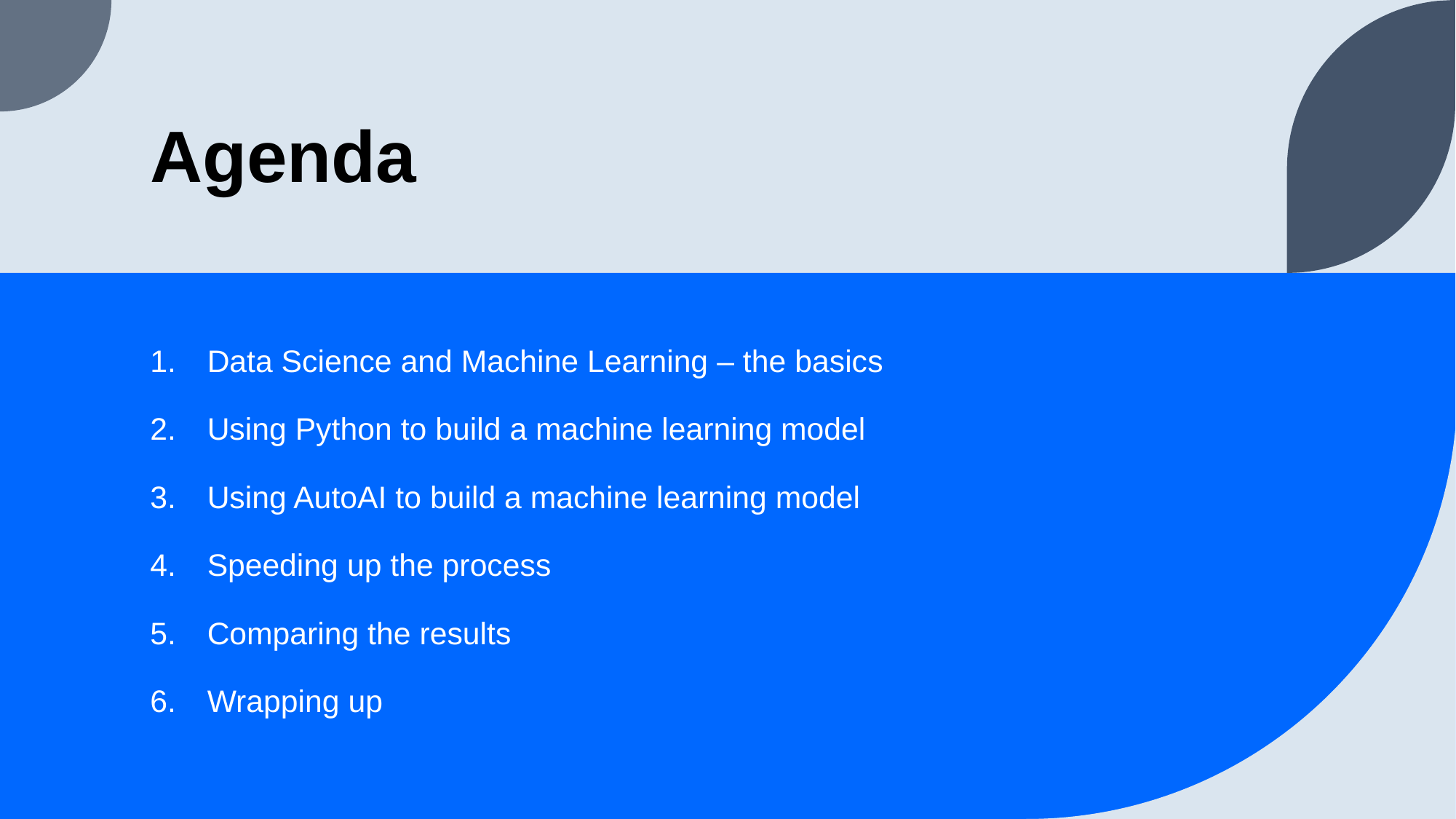

# Agenda
Data Science and Machine Learning – the basics
Using Python to build a machine learning model
Using AutoAI to build a machine learning model
Speeding up the process
Comparing the results
Wrapping up